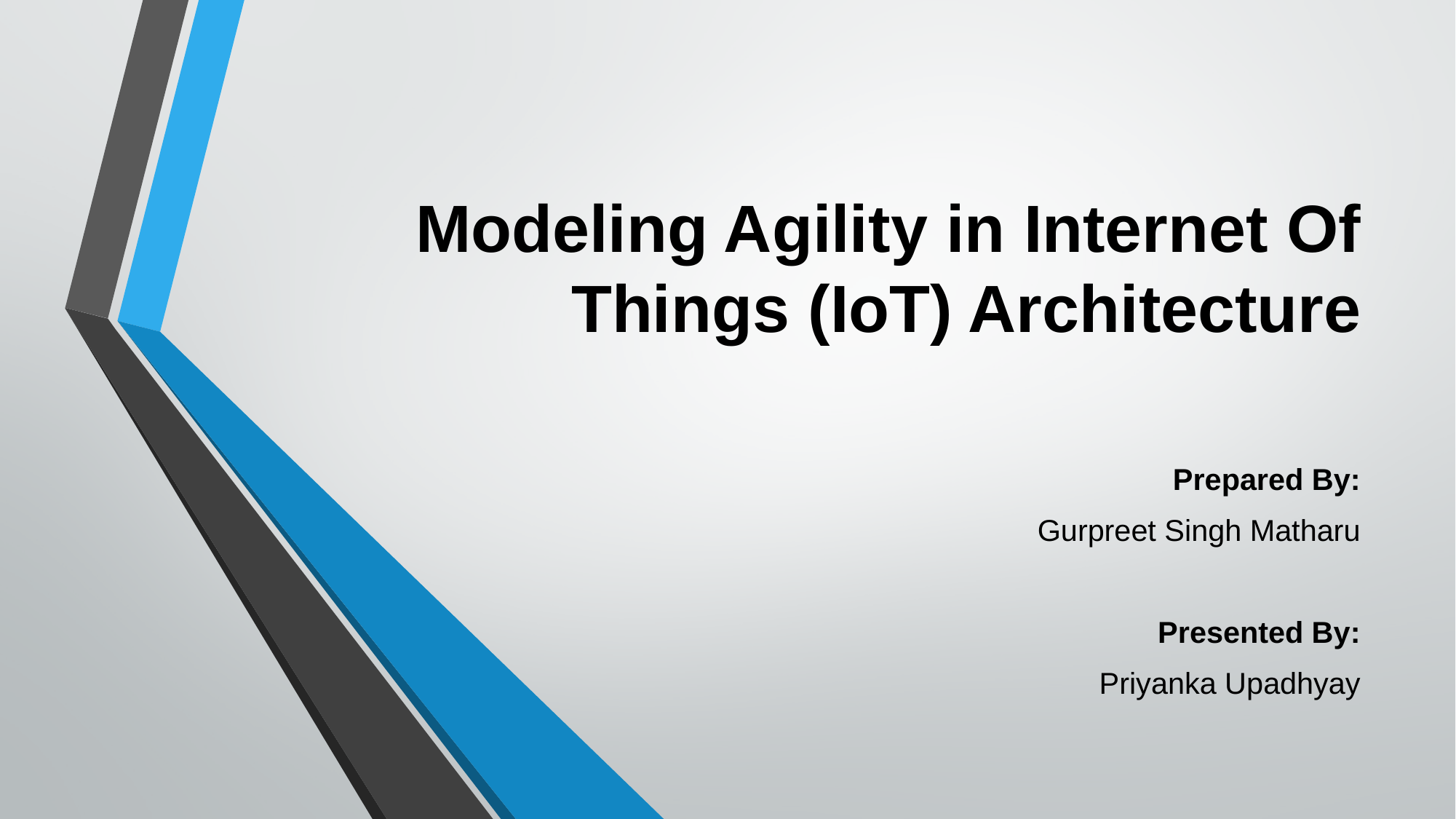

# Modeling Agility in Internet Of Things (IoT) Architecture
Prepared By:
Gurpreet Singh Matharu

Presented By:
Priyanka Upadhyay